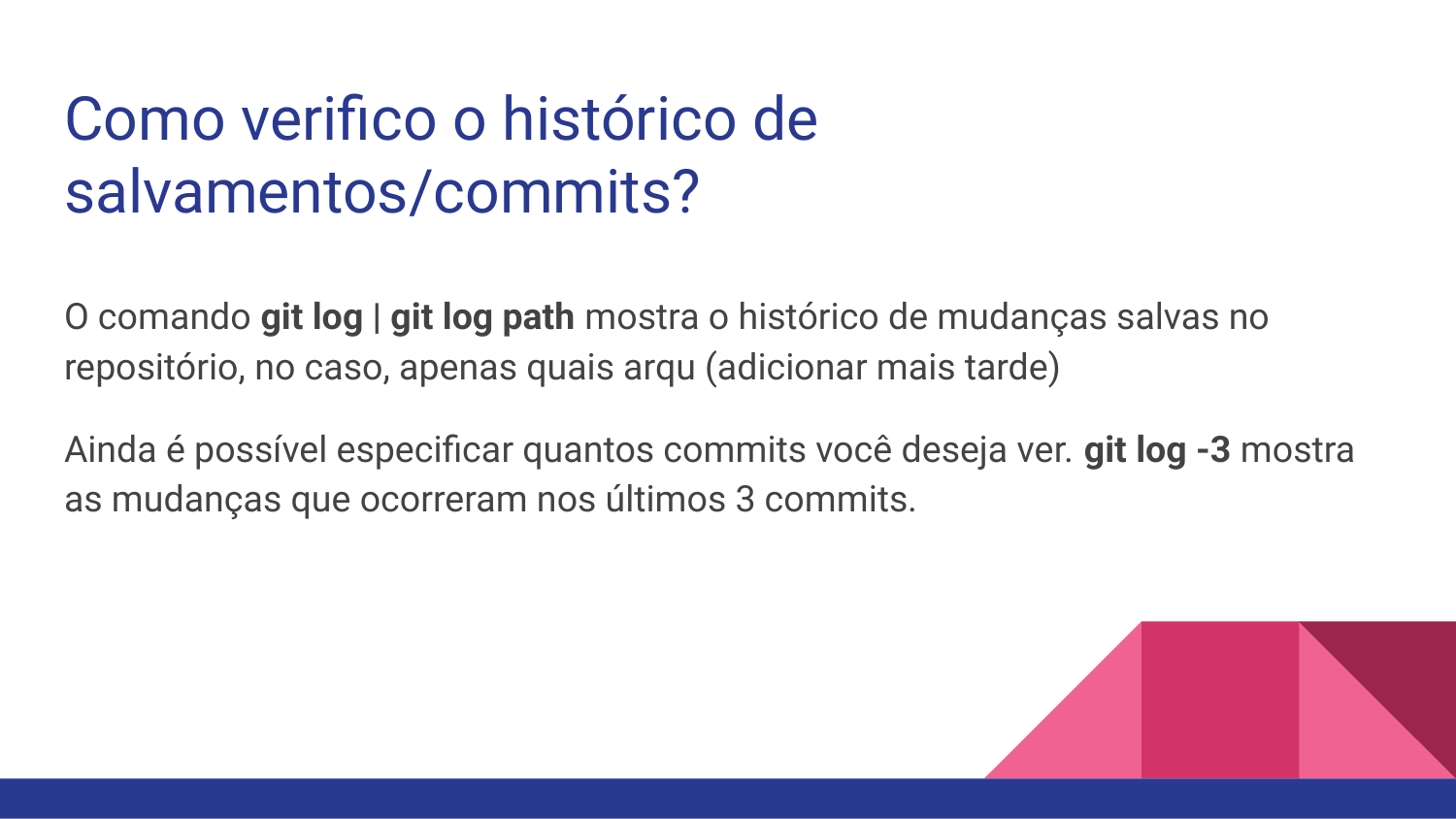

# Como verifico o histórico de salvamentos/commits?

O comando git log | git log path mostra o histórico de mudanças salvas no repositório, no caso, apenas quais arqu (adicionar mais tarde)
Ainda é possível especificar quantos commits você deseja ver. git log -3 mostra as mudanças que ocorreram nos últimos 3 commits.